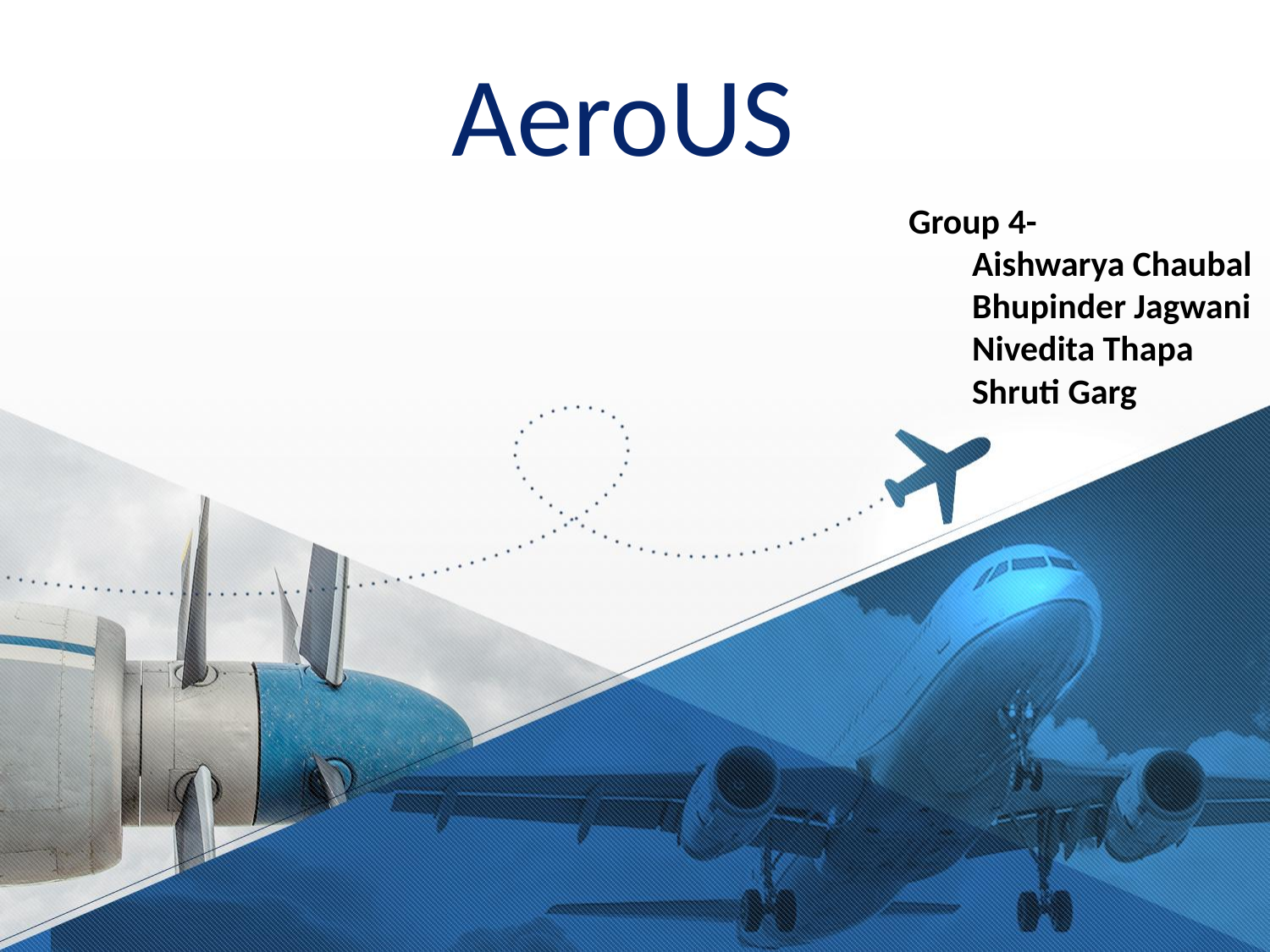

# AeroUS
Group 4-
Aishwarya Chaubal
Bhupinder Jagwani Nivedita Thapa
Shruti Garg